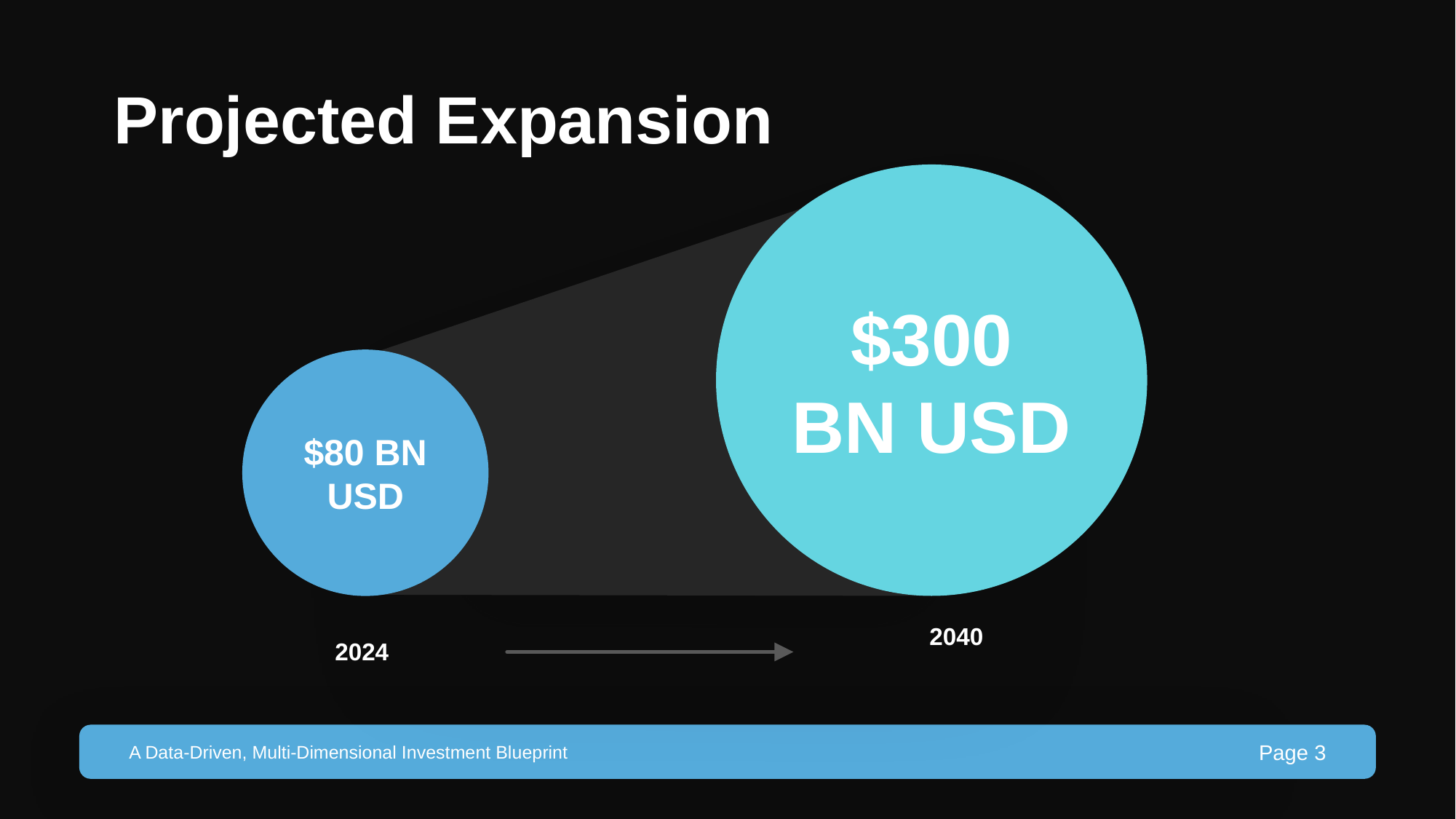

Projected Expansion

$300 BN USD
$80 BN USD
2040
2024